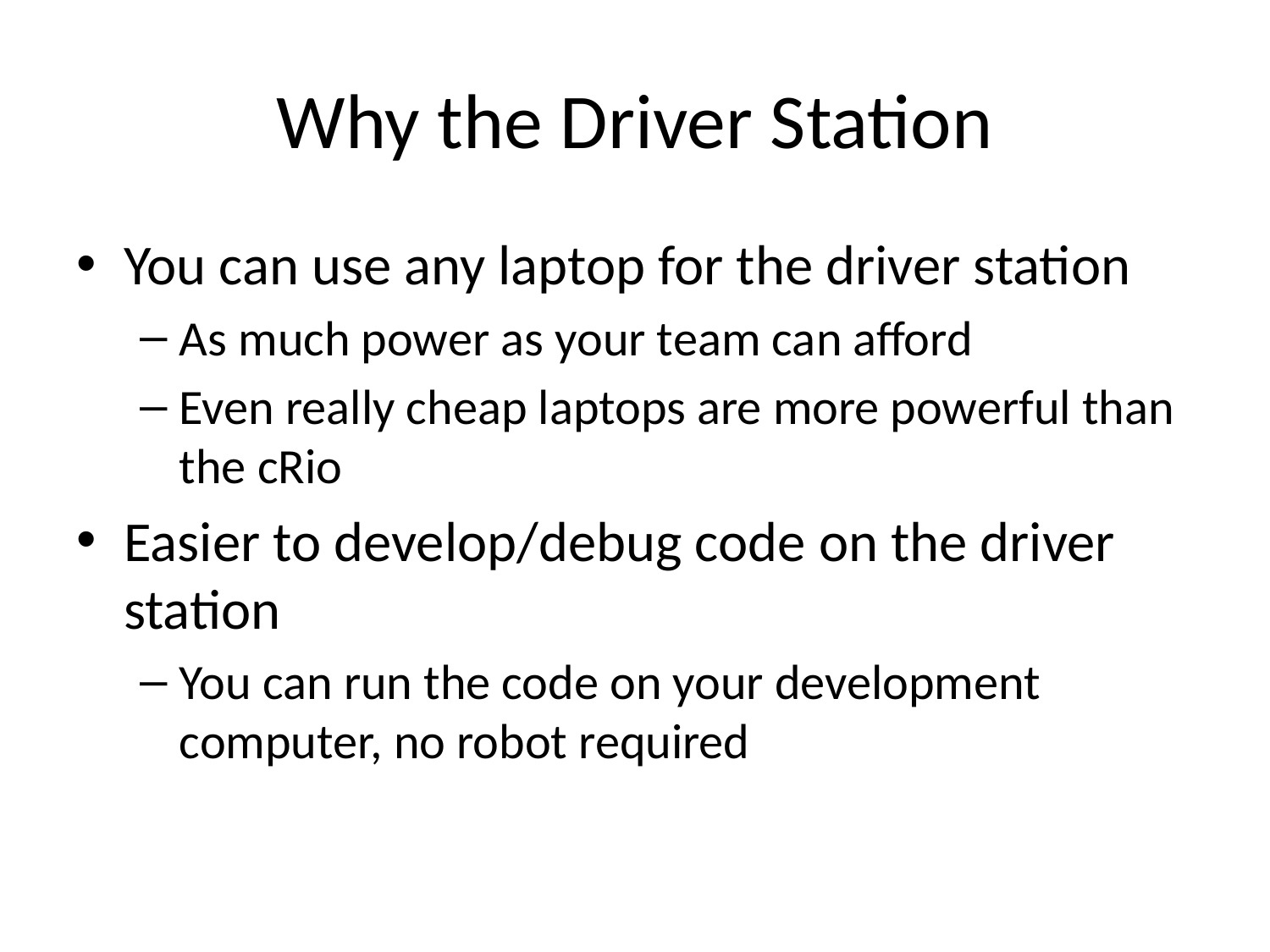

# Why the Driver Station
You can use any laptop for the driver station
As much power as your team can afford
Even really cheap laptops are more powerful than the cRio
Easier to develop/debug code on the driver station
You can run the code on your development computer, no robot required